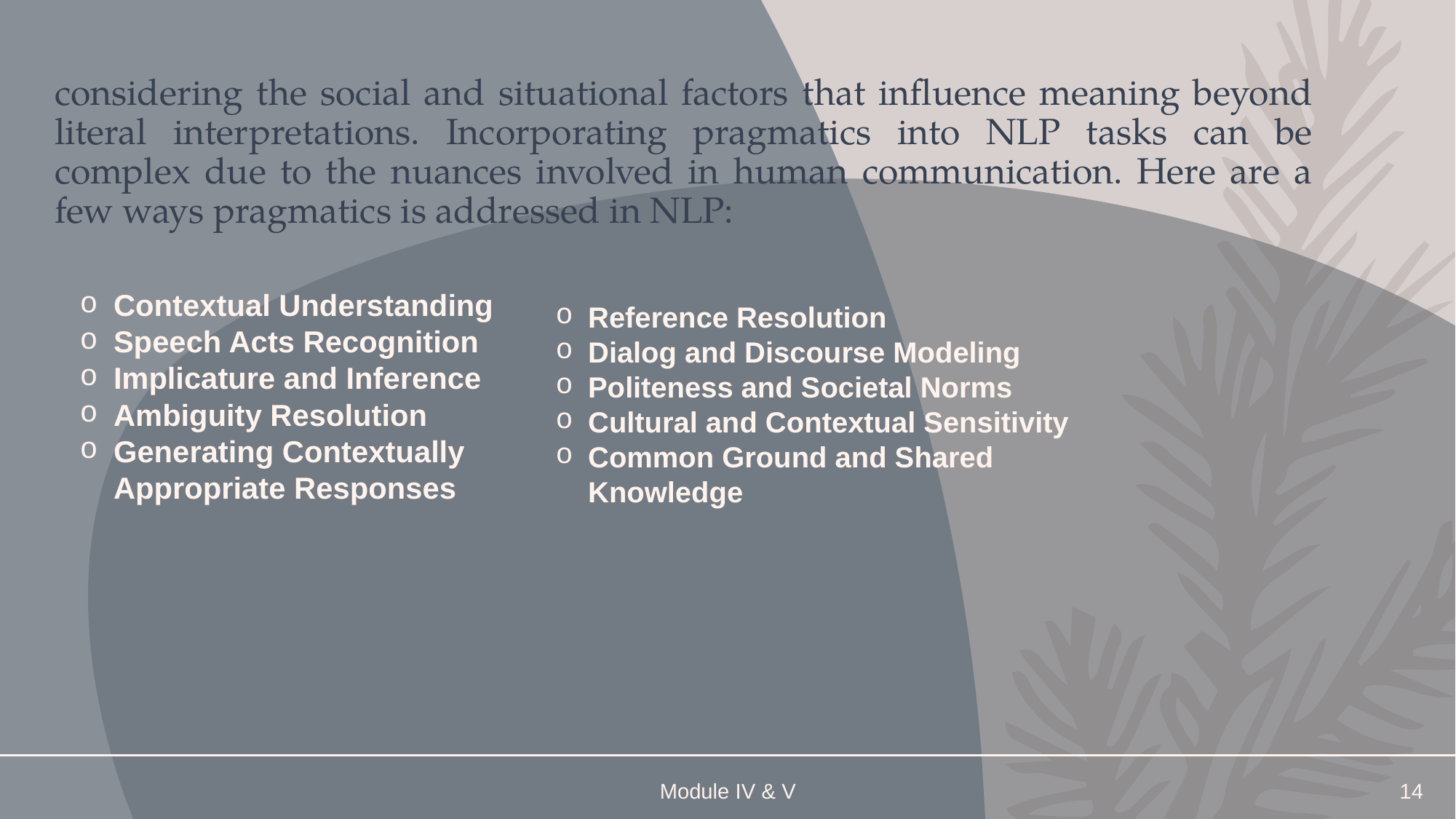

# considering the social and situational factors that influence meaning beyond literal interpretations. Incorporating pragmatics into NLP tasks can be complex due to the nuances involved in human communication. Here are a few ways pragmatics is addressed in NLP:
Contextual Understanding
Speech Acts Recognition
Implicature and Inference
Ambiguity Resolution
Generating Contextually Appropriate Responses

Reference Resolution
Dialog and Discourse Modeling
Politeness and Societal Norms
Cultural and Contextual Sensitivity
Common Ground and Shared Knowledge
Module IV & V
14